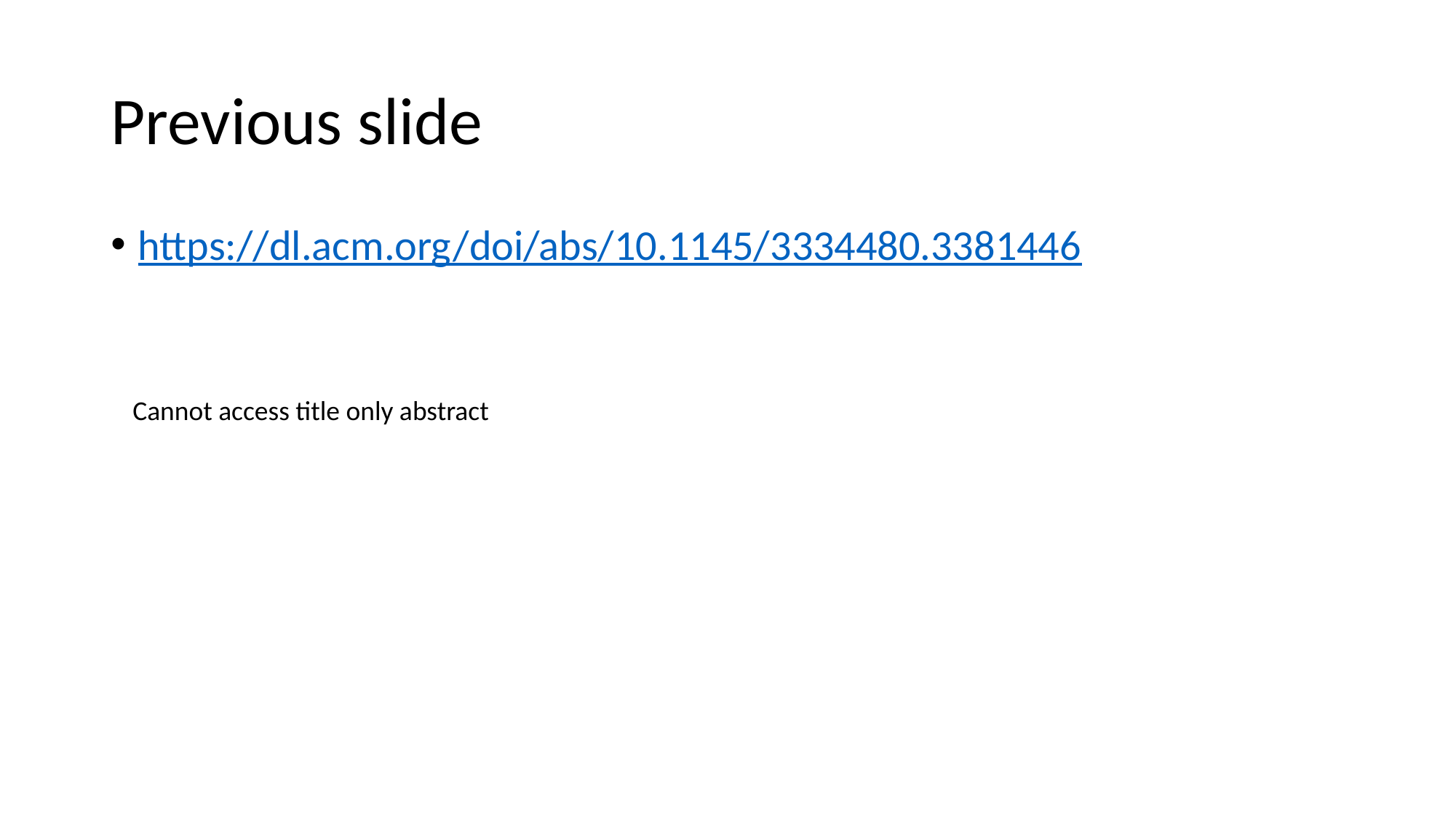

# Previous slide
https://dl.acm.org/doi/abs/10.1145/3334480.3381446
Cannot access title only abstract